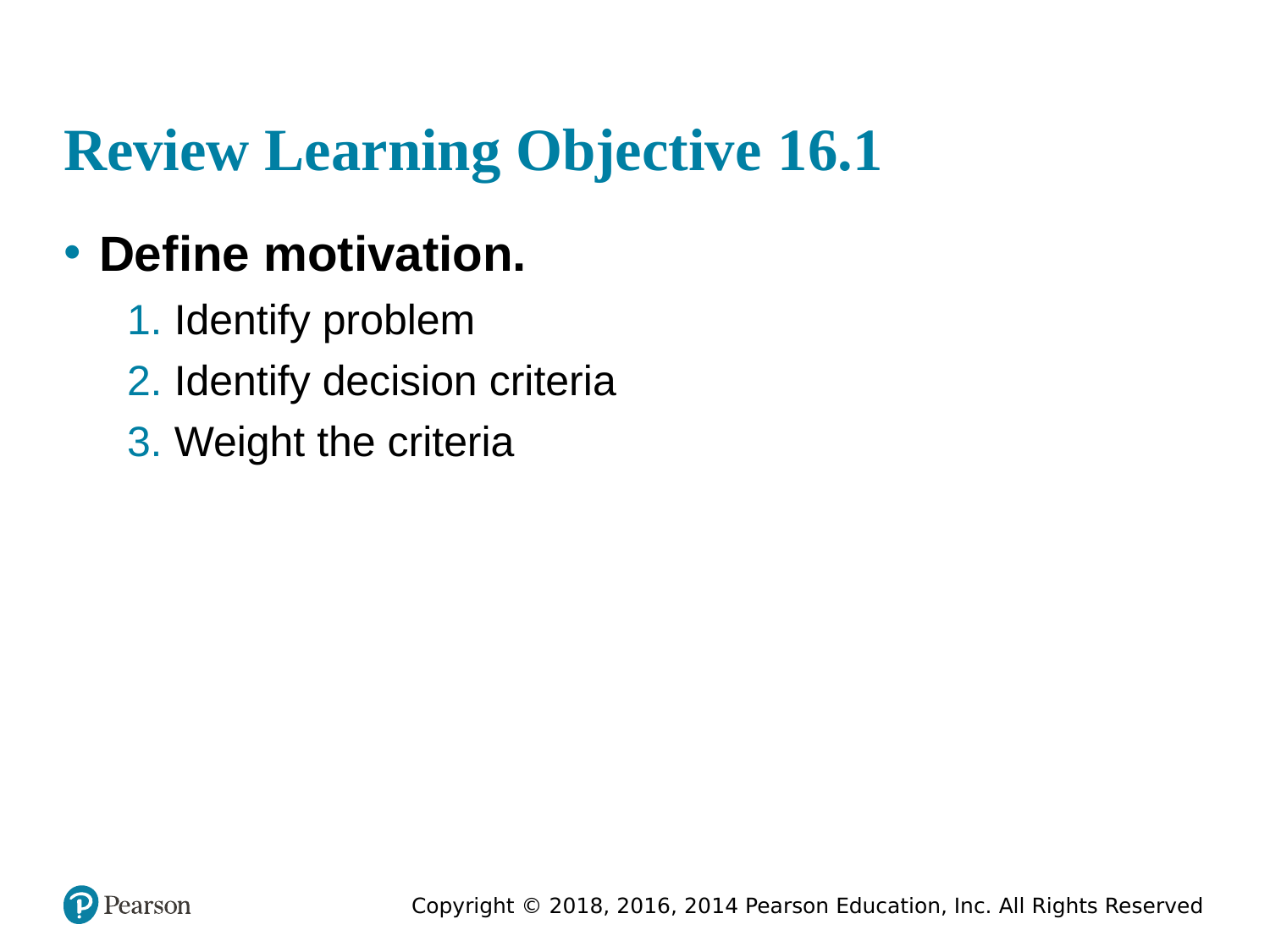

# Review Learning Objective 16.1
Define motivation.
1. Identify problem
2. Identify decision criteria
3. Weight the criteria